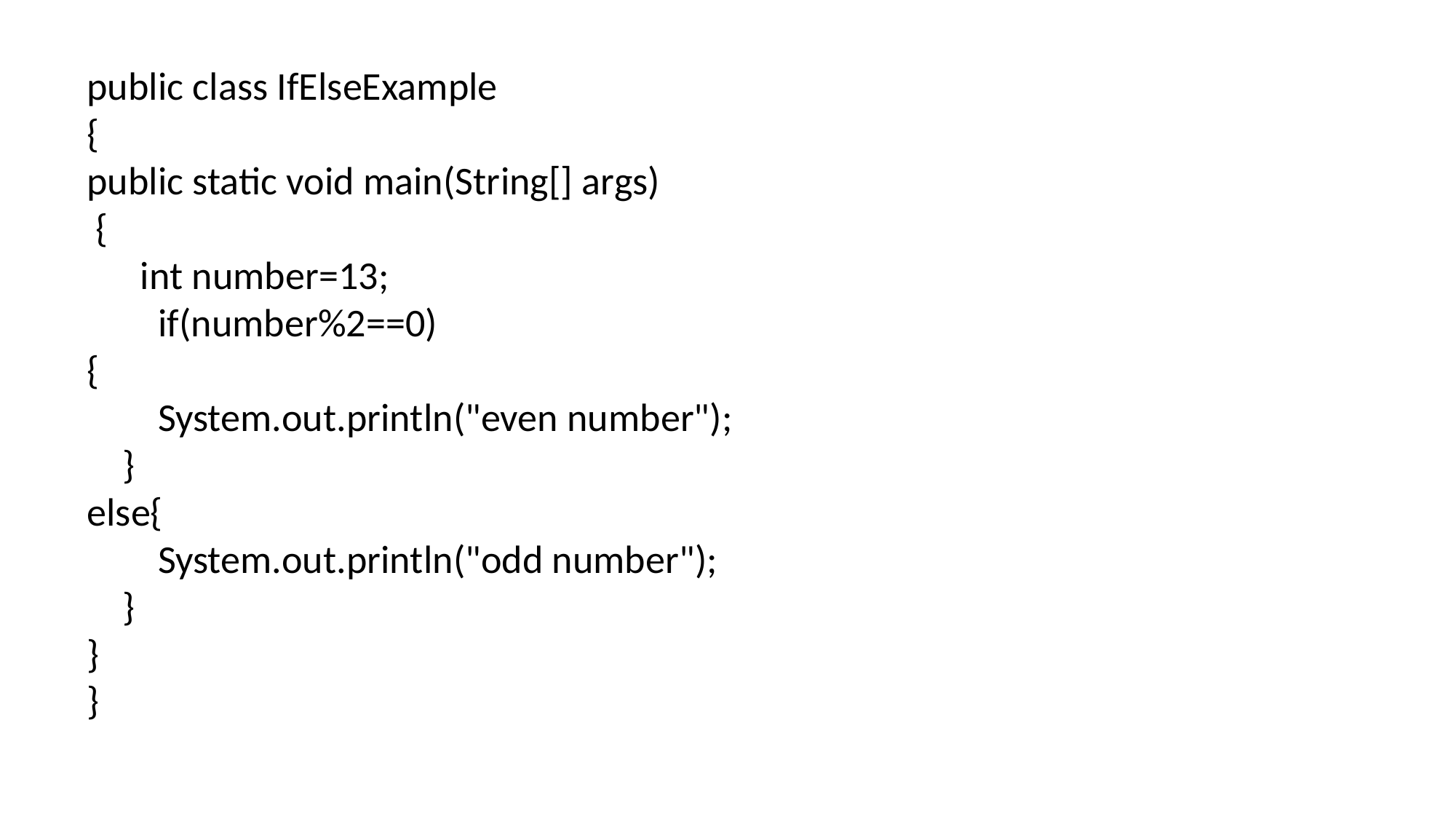

public class IfElseExample
{
public static void main(String[] args)
 {
      int number=13;
        if(number%2==0)
{
        System.out.println("even number");
    }
else{
        System.out.println("odd number");
    }
}
}